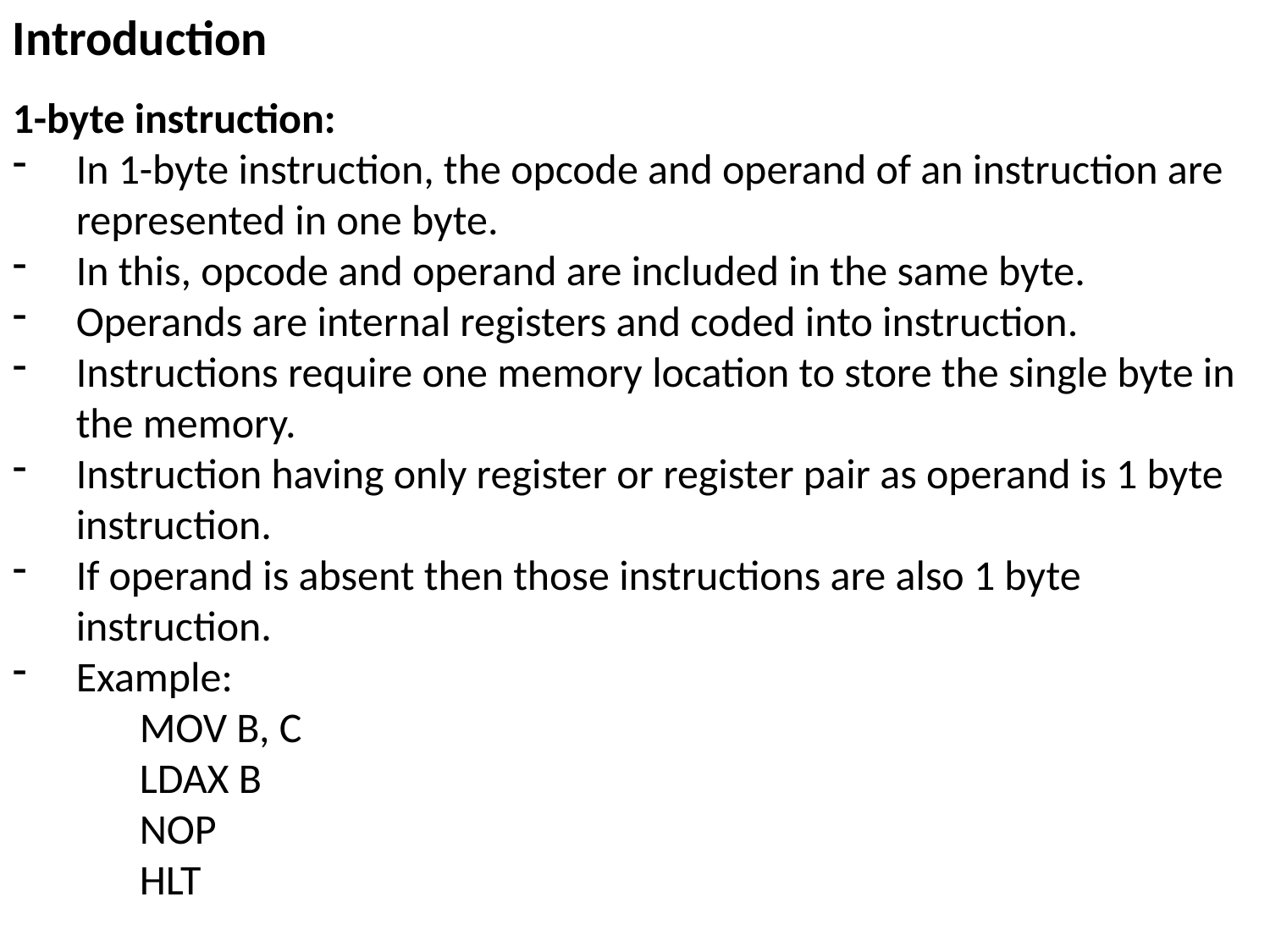

Introduction
1-byte instruction:
In 1-byte instruction, the opcode and operand of an instruction are represented in one byte.
In this, opcode and operand are included in the same byte.
Operands are internal registers and coded into instruction.
Instructions require one memory location to store the single byte in the memory.
Instruction having only register or register pair as operand is 1 byte instruction.
If operand is absent then those instructions are also 1 byte instruction.
Example:
	MOV B, C
	LDAX B
	NOP
	HLT